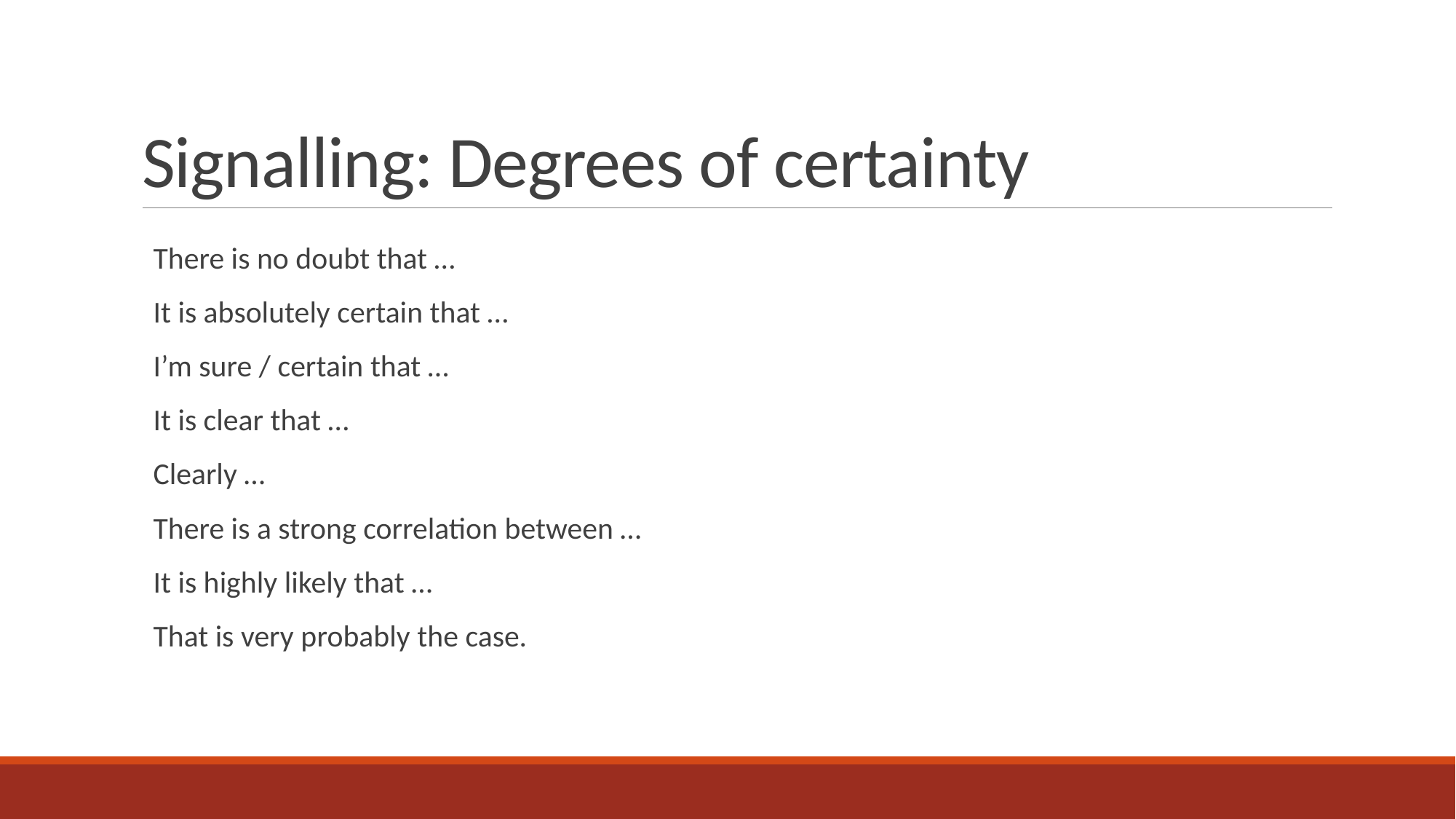

# Signalling: Degrees of certainty
There is no doubt that …
It is absolutely certain that …
I’m sure / certain that …
It is clear that …
Clearly …
There is a strong correlation between …
It is highly likely that …
That is very probably the case.